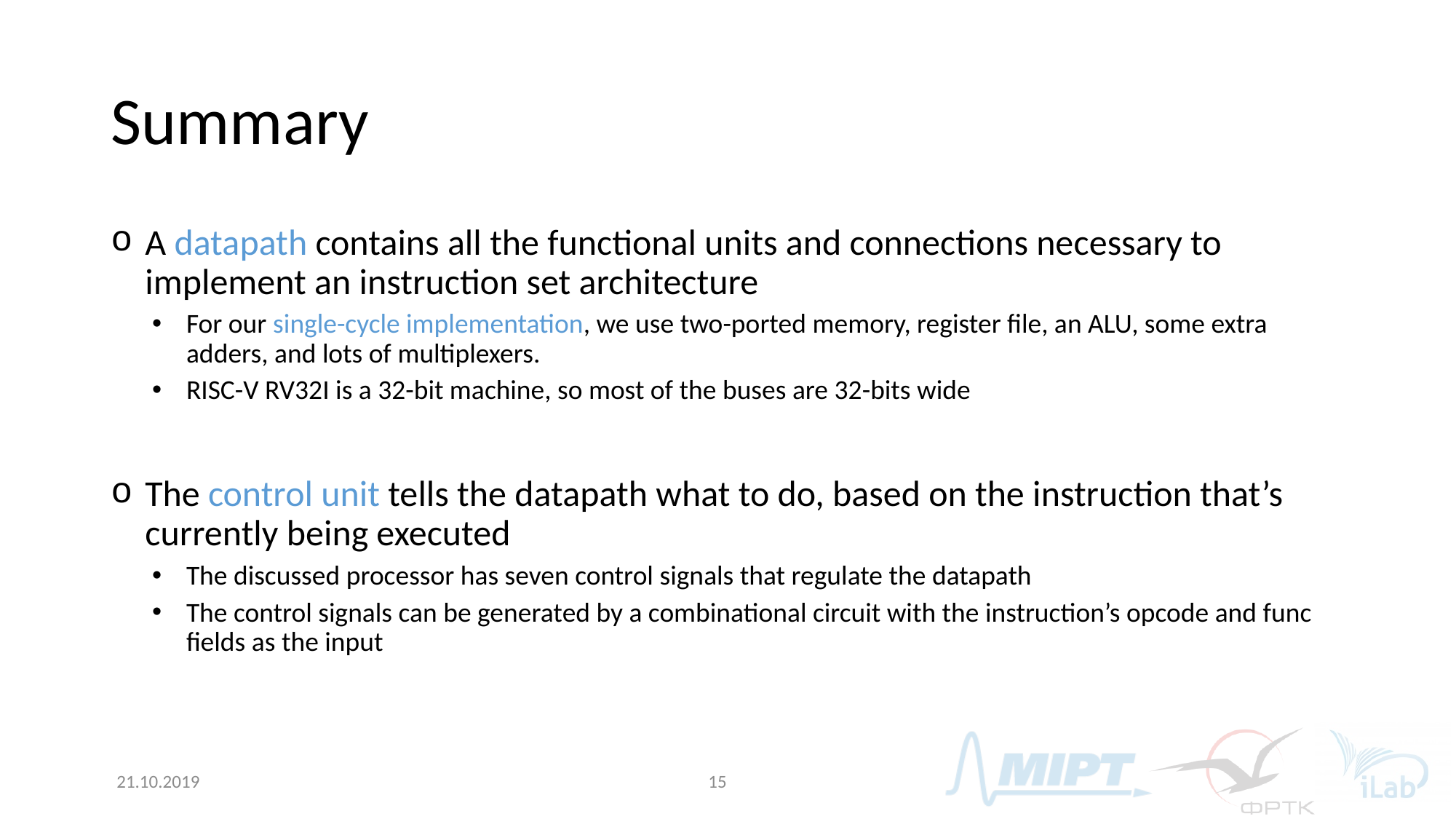

# Summary
A datapath contains all the functional units and connections necessary to implement an instruction set architecture
For our single-cycle implementation, we use two-ported memory, register file, an ALU, some extra adders, and lots of multiplexers.
RISC-V RV32I is a 32-bit machine, so most of the buses are 32-bits wide

The control unit tells the datapath what to do, based on the instruction that’s currently being executed
The discussed processor has seven control signals that regulate the datapath
The control signals can be generated by a combinational circuit with the instruction’s opcode and func fields as the input
21.10.2019
15